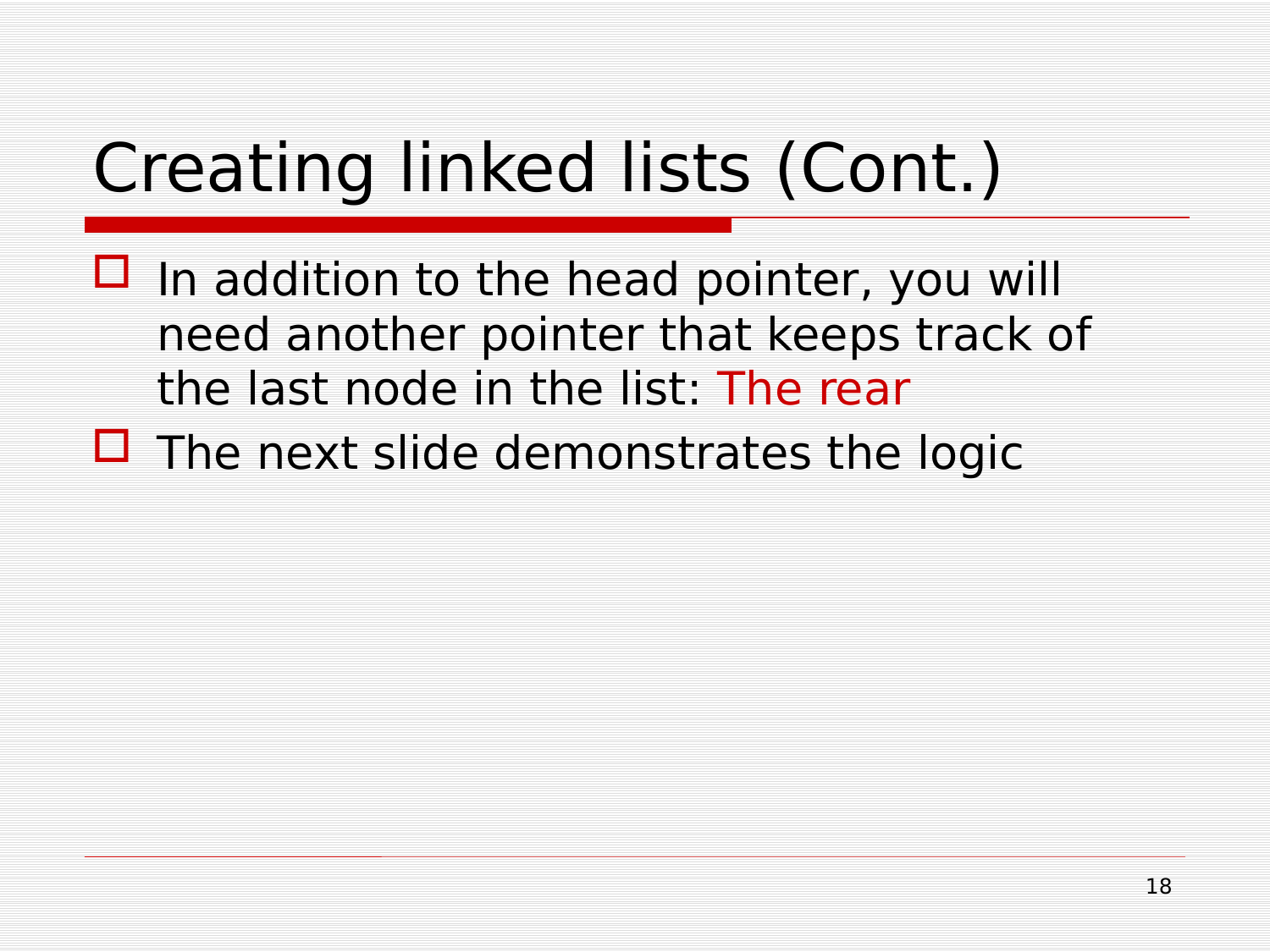

# Creating linked lists (Cont.)
In addition to the head pointer, you will need another pointer that keeps track of the last node in the list: The rear
The next slide demonstrates the logic
18